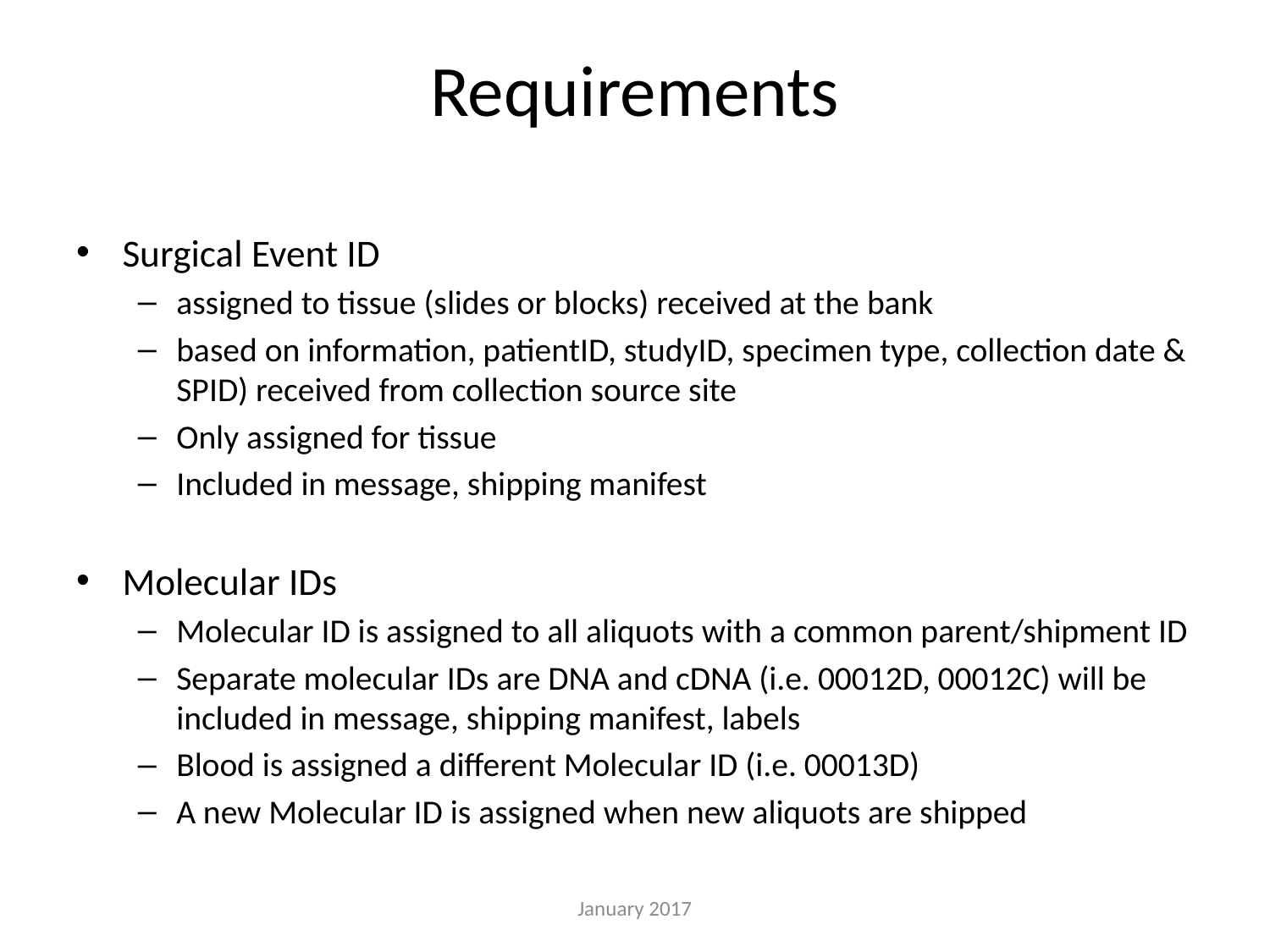

# Requirements
Surgical Event ID
assigned to tissue (slides or blocks) received at the bank
based on information, patientID, studyID, specimen type, collection date & SPID) received from collection source site
Only assigned for tissue
Included in message, shipping manifest

Molecular IDs
Molecular ID is assigned to all aliquots with a common parent/shipment ID
Separate molecular IDs are DNA and cDNA (i.e. 00012D, 00012C) will be included in message, shipping manifest, labels
Blood is assigned a different Molecular ID (i.e. 00013D)
A new Molecular ID is assigned when new aliquots are shipped

January 2017